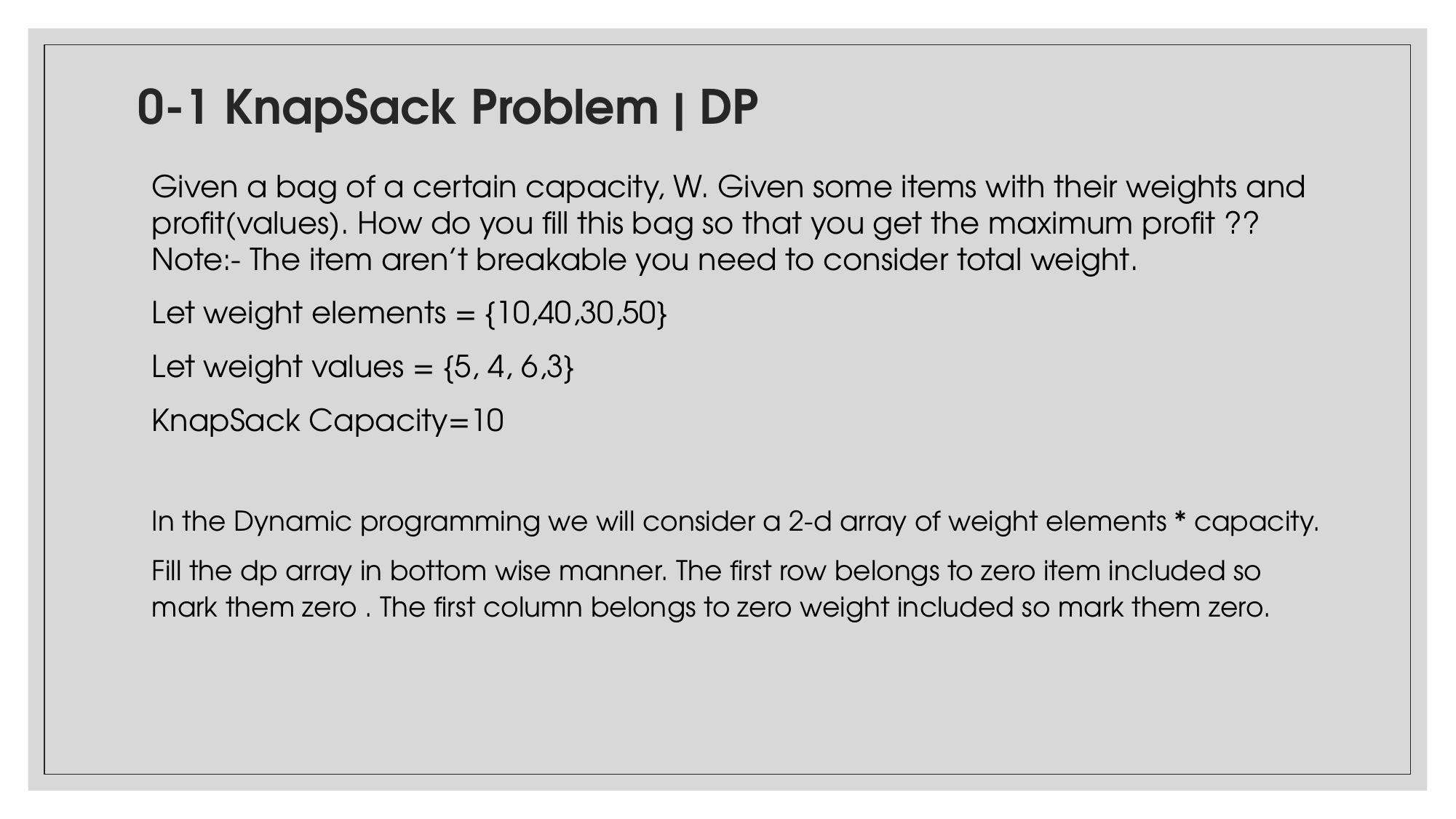

# 0-1 KnapSack Problem | DP
Given a bag of a certain capacity, W. Given some items with their weights and profit(values). How do you fill this bag so that you get the maximum profit ??
Note:- The item aren’t breakable you need to consider total weight.
Let weight elements = {10,40,30,50}
Let weight values = {5, 4, 6,3}
KnapSack Capacity=10

In the Dynamic programming we will consider a 2-d array of weight elements * capacity.
Fill the dp array in bottom wise manner. The first row belongs to zero item included so mark them zero . The first column belongs to zero weight included so mark them zero.